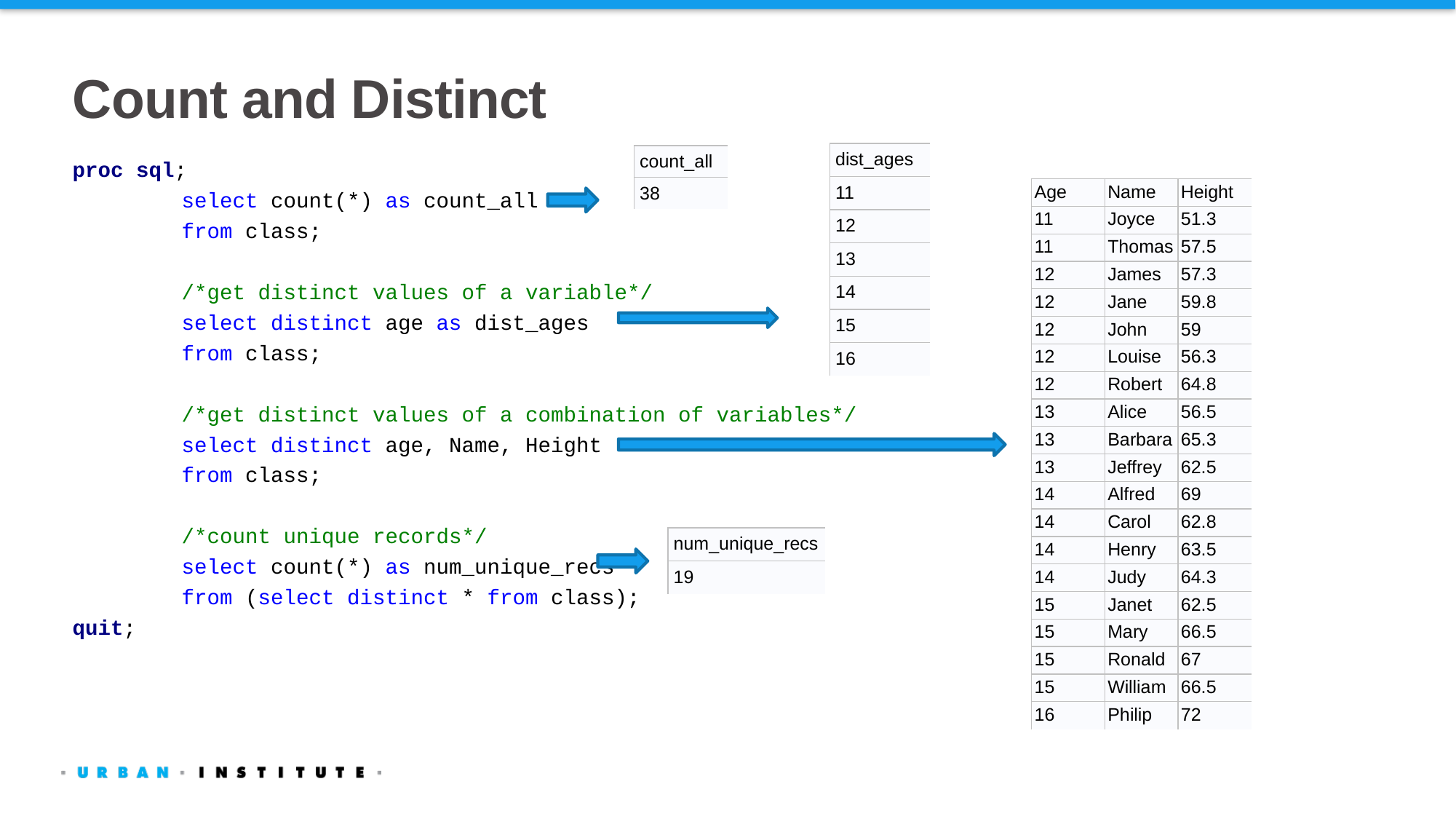

# Count and Distinct

| dist\_ages |
| --- |
| 11 |
| 12 |
| 13 |
| 14 |
| 15 |
| 16 |
proc sql;
	select count(*) as count_all
	from class;

	/*get distinct values of a variable*/
	select distinct age as dist_ages
	from class;

	/*get distinct values of a combination of variables*/
	select distinct age, Name, Height
	from class;

	/*count unique records*/
	select count(*) as num_unique_recs
	from (select distinct * from class);
quit;
| count\_all |
| --- |
| 38 |
| Age | Name | Height |
| --- | --- | --- |
| 11 | Joyce | 51.3 |
| 11 | Thomas | 57.5 |
| 12 | James | 57.3 |
| 12 | Jane | 59.8 |
| 12 | John | 59 |
| 12 | Louise | 56.3 |
| 12 | Robert | 64.8 |
| 13 | Alice | 56.5 |
| 13 | Barbara | 65.3 |
| 13 | Jeffrey | 62.5 |
| 14 | Alfred | 69 |
| 14 | Carol | 62.8 |
| 14 | Henry | 63.5 |
| 14 | Judy | 64.3 |
| 15 | Janet | 62.5 |
| 15 | Mary | 66.5 |
| 15 | Ronald | 67 |
| 15 | William | 66.5 |
| 16 | Philip | 72 |

| num\_unique\_recs |
| --- |
| 19 |